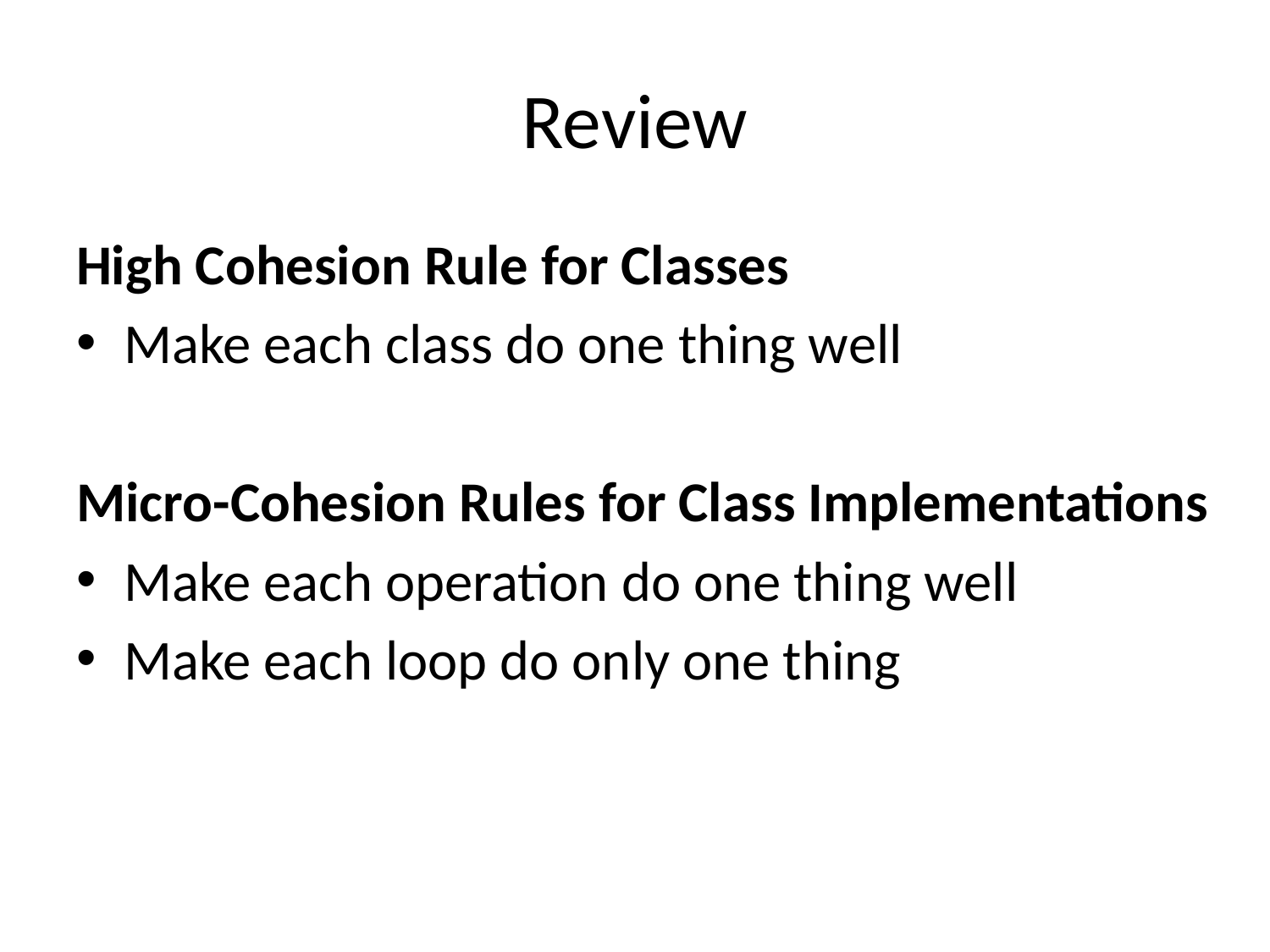

# Review
High Cohesion Rule for Classes
Make each class do one thing well

Micro-Cohesion Rules for Class Implementations
Make each operation do one thing well
Make each loop do only one thing